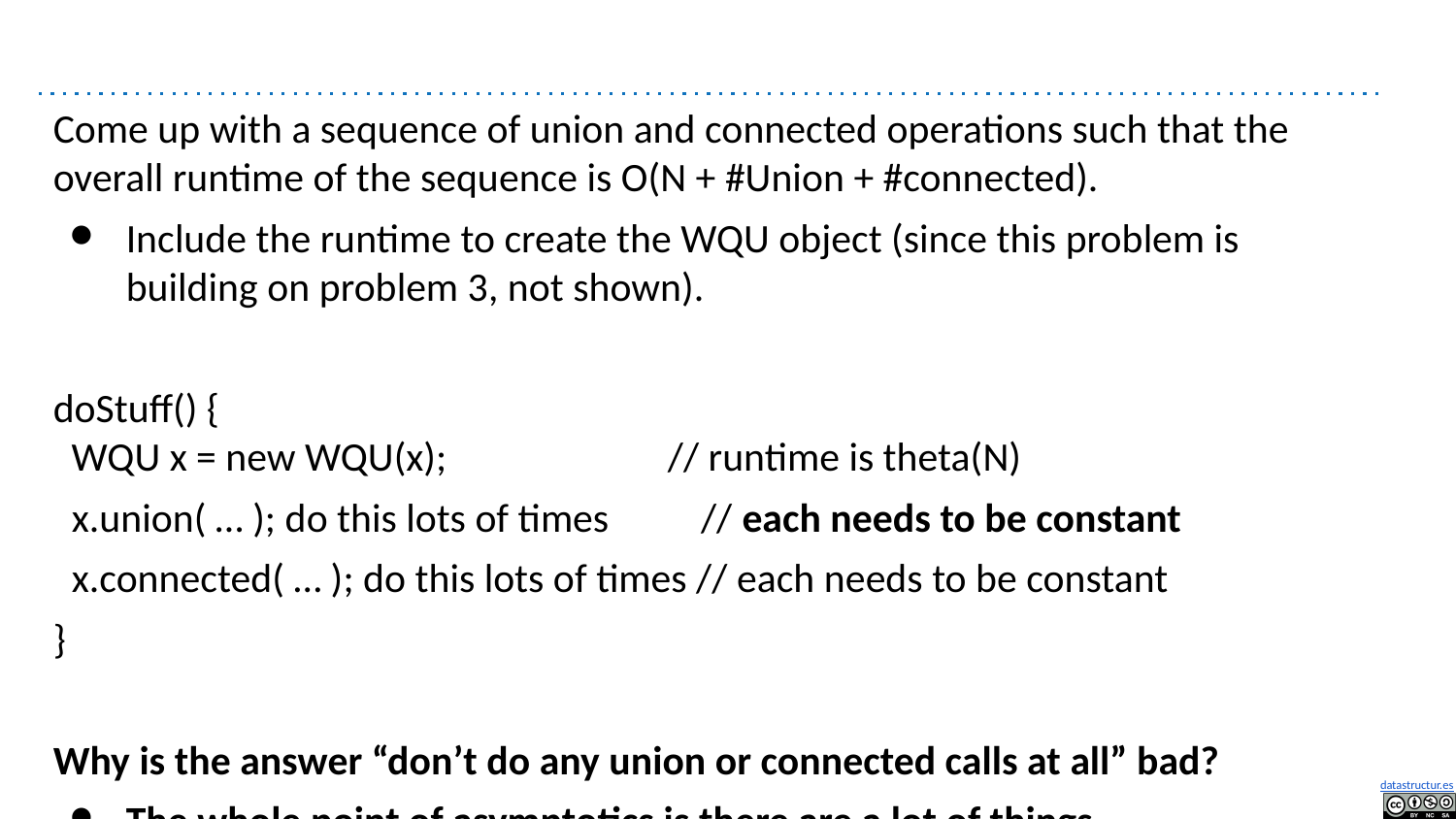

#
Come up with a sequence of union and connected operations such that the overall runtime of the sequence is O(N + #Union + #connected).
Include the runtime to create the WQU object (since this problem is building on problem 3, not shown).

doStuff() {
  WQU x = new WQU(x);                        // runtime is theta(N)
  x.union( … ); do this lots of times          // each needs to be constant
  x.connected( … ); do this lots of times // each needs to be constant
}

Why is the answer “don’t do any union or connected calls at all” bad?
The whole point of asymptotics is there are a lot of things.